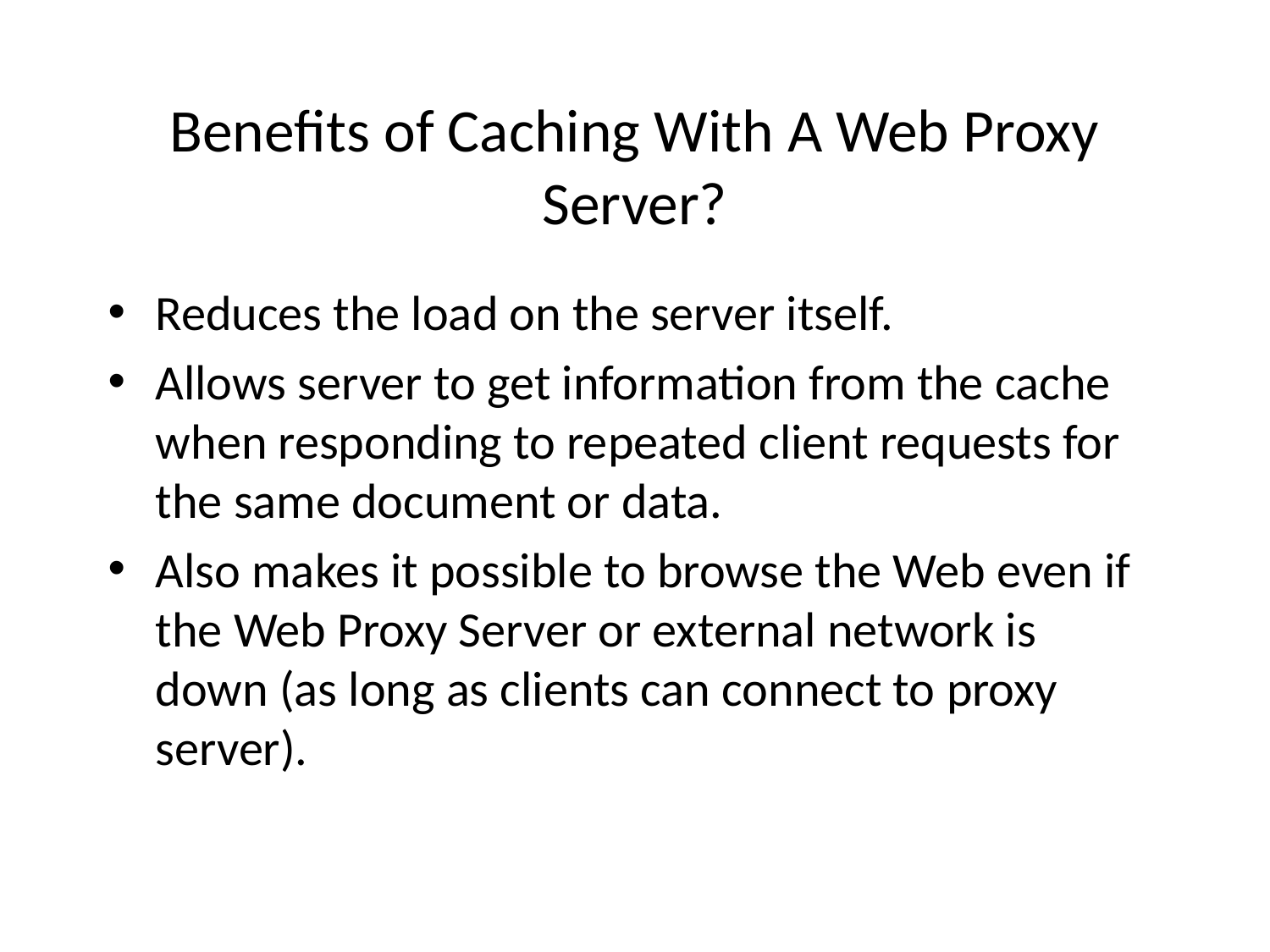

# Benefits of Caching With A Web Proxy Server?
Reduces the load on the server itself.
Allows server to get information from the cache when responding to repeated client requests for the same document or data.
Also makes it possible to browse the Web even if the Web Proxy Server or external network is down (as long as clients can connect to proxy server).